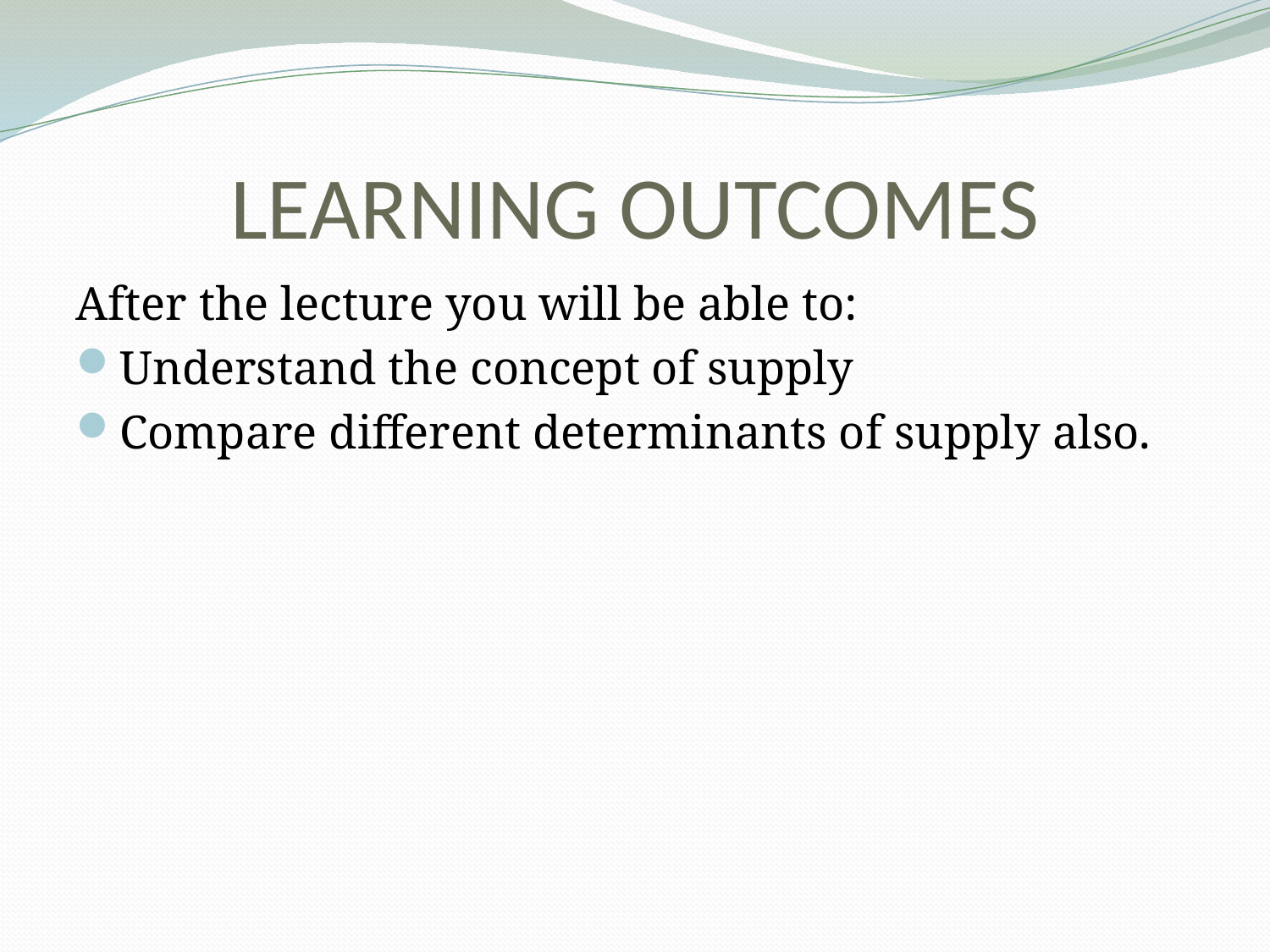

# LEARNING OUTCOMES
After the lecture you will be able to:
Understand the concept of supply
Compare different determinants of supply also.